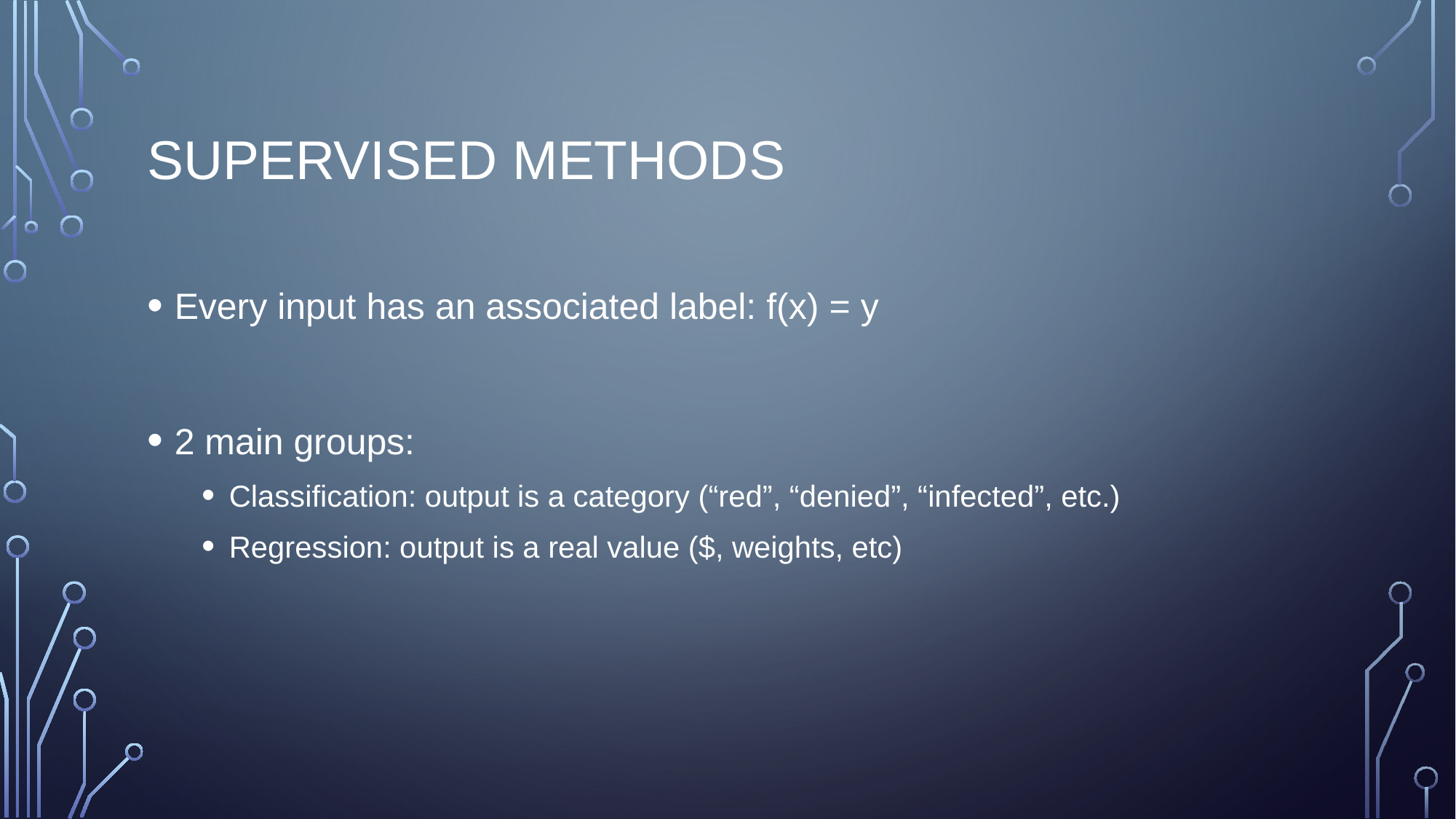

# Supervised methods
Every input has an associated label: f(x) = y

2 main groups:
Classification: output is a category (“red”, “denied”, “infected”, etc.)
Regression: output is a real value ($, weights, etc)